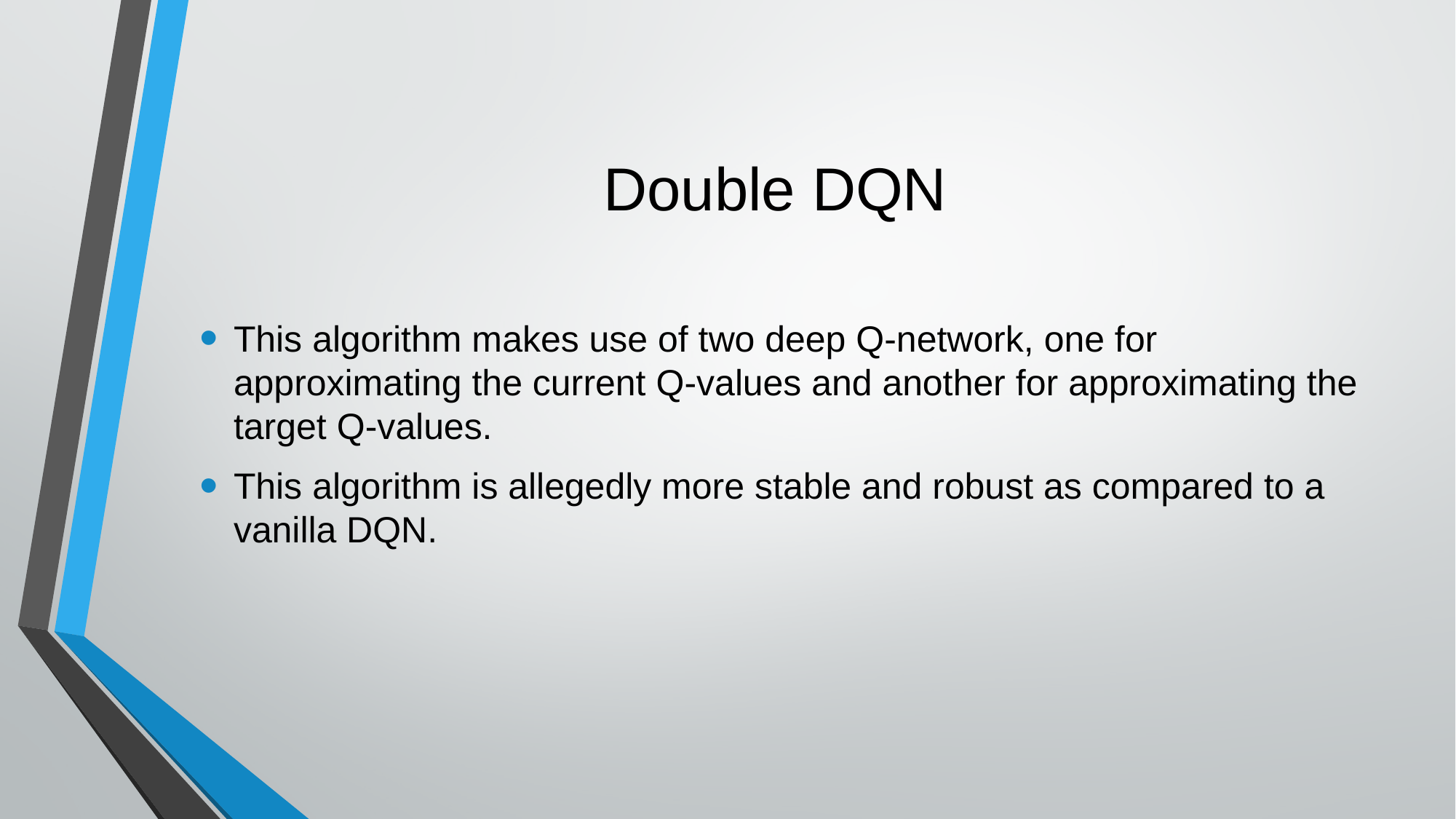

# Double DQN
This algorithm makes use of two deep Q-network, one for approximating the current Q-values and another for approximating the target Q-values.
This algorithm is allegedly more stable and robust as compared to a vanilla DQN.